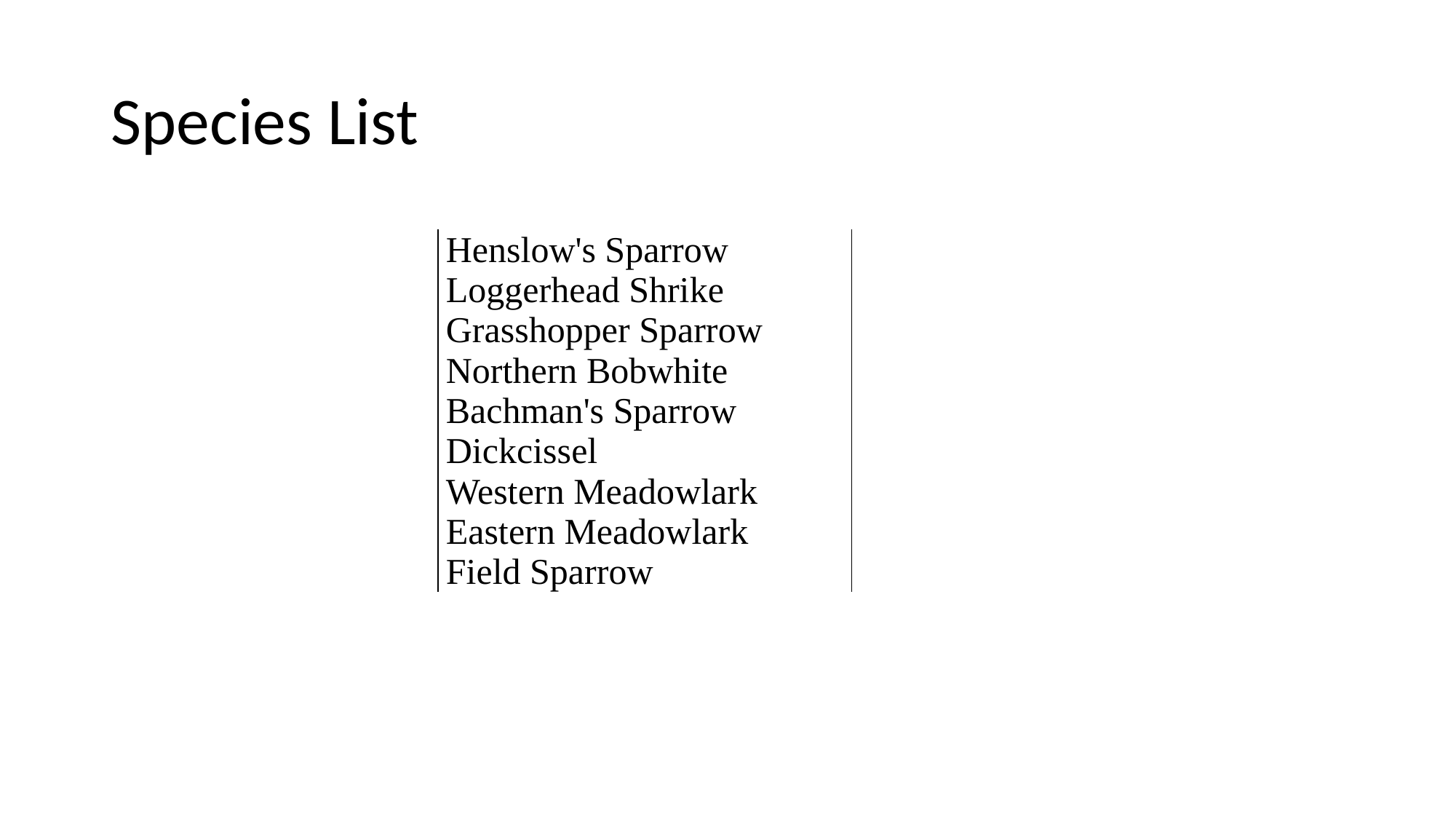

# Species List
| Henslow's Sparrow |  |
| --- | --- |
| Loggerhead Shrike |  |
| Grasshopper Sparrow |  |
| Northern Bobwhite |  |
| Bachman's Sparrow |  |
| Dickcissel |  |
| Western Meadowlark |  |
| Eastern Meadowlark |  |
| Field Sparrow |  |